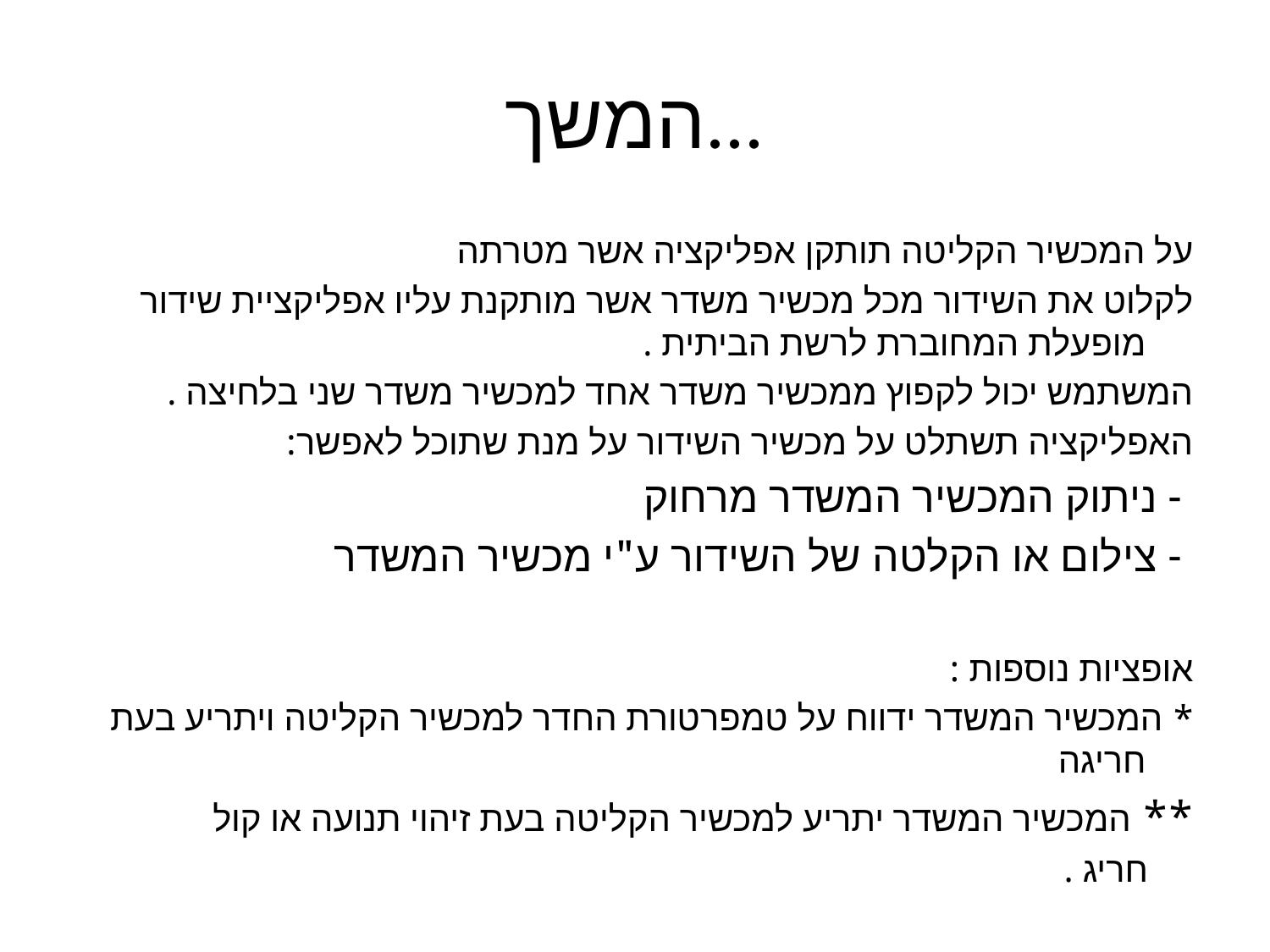

# המשך...
על המכשיר הקליטה תותקן אפליקציה אשר מטרתה
לקלוט את השידור מכל מכשיר משדר אשר מותקנת עליו אפליקציית שידור מופעלת המחוברת לרשת הביתית .
המשתמש יכול לקפוץ ממכשיר משדר אחד למכשיר משדר שני בלחיצה .
האפליקציה תשתלט על מכשיר השידור על מנת שתוכל לאפשר:
 - ניתוק המכשיר המשדר מרחוק
 - צילום או הקלטה של השידור ע"י מכשיר המשדר

אופציות נוספות :
* המכשיר המשדר ידווח על טמפרטורת החדר למכשיר הקליטה ויתריע בעת חריגה
** המכשיר המשדר יתריע למכשיר הקליטה בעת זיהוי תנועה או קול
     חריג .